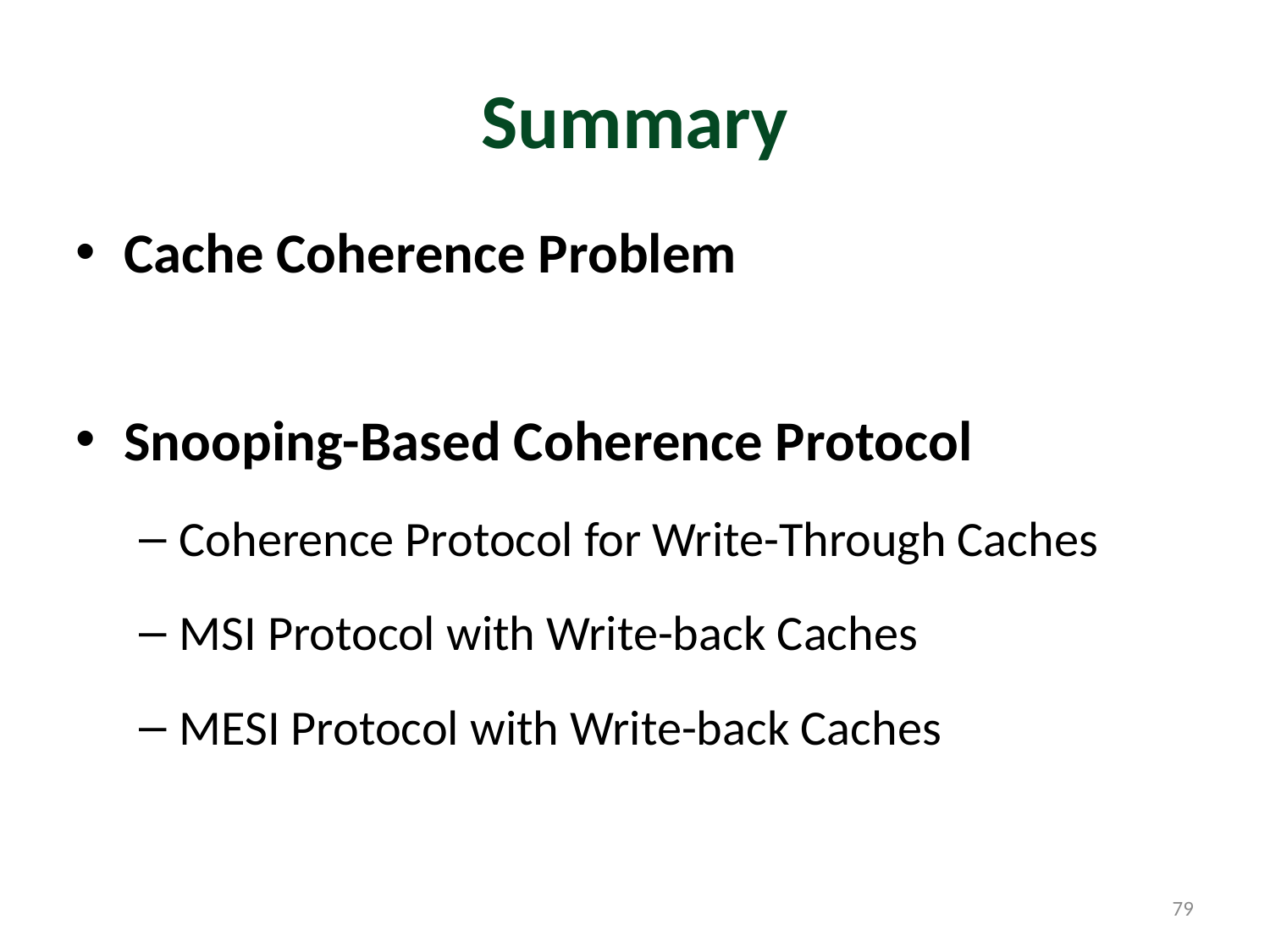

# Summary
Cache Coherence Problem

Snooping-Based Coherence Protocol
Coherence Protocol for Write-Through Caches
MSI Protocol with Write-back Caches
MESI Protocol with Write-back Caches
79